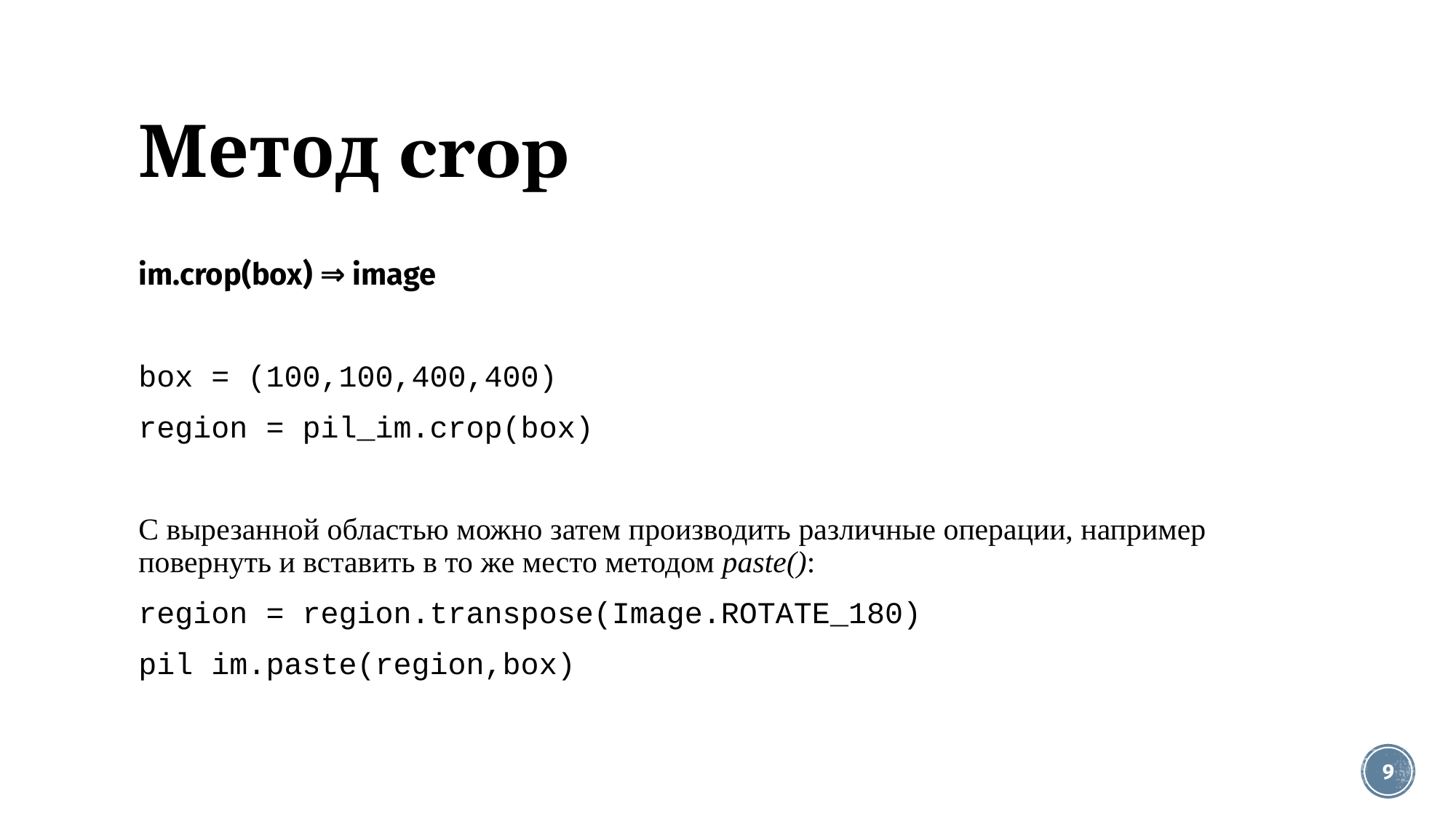

# Метод crop
im.crop(box) ⇒ image

box = (100,100,400,400)
region = pil_im.crop(box)

С вырезанной областью можно затем производить различные операции, например повернуть и вставить в то же место методом paste():
region = region.transpose(Image.ROTATE_180)
pil im.paste(region,box)

9